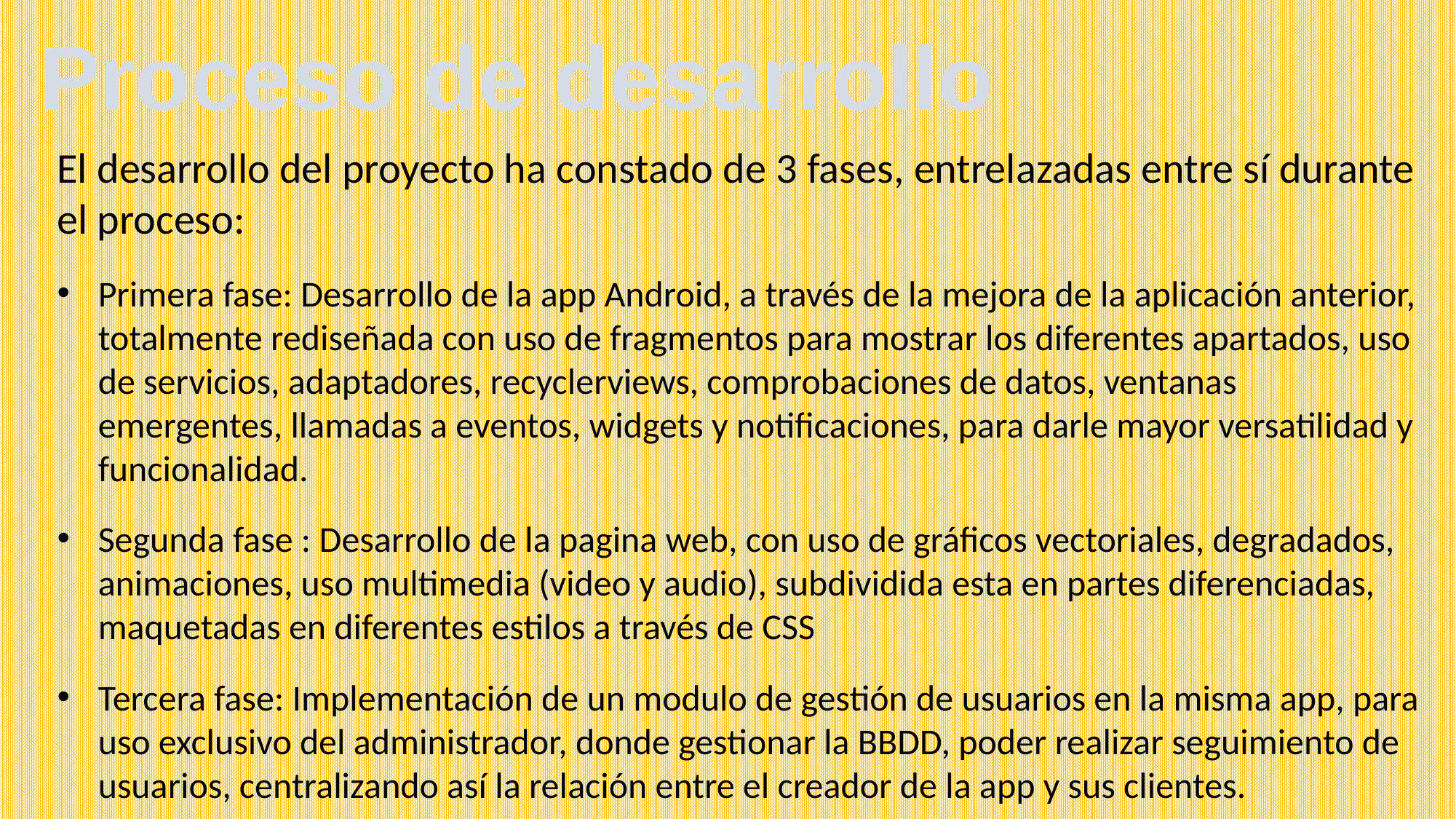

Proceso de desarrollo
El desarrollo del proyecto ha constado de 3 fases, entrelazadas entre sí durante el proceso:
Primera fase: Desarrollo de la app Android, a través de la mejora de la aplicación anterior, totalmente rediseñada con uso de fragmentos para mostrar los diferentes apartados, uso de servicios, adaptadores, recyclerviews, comprobaciones de datos, ventanas emergentes, llamadas a eventos, widgets y notificaciones, para darle mayor versatilidad y funcionalidad.
Segunda fase : Desarrollo de la pagina web, con uso de gráficos vectoriales, degradados, animaciones, uso multimedia (video y audio), subdividida esta en partes diferenciadas,  maquetadas en diferentes estilos a través de CSS
Tercera fase: Implementación de un modulo de gestión de usuarios en la misma app, para uso exclusivo del administrador, donde gestionar la BBDD, poder realizar seguimiento de usuarios, centralizando así la relación entre el creador de la app y sus clientes.